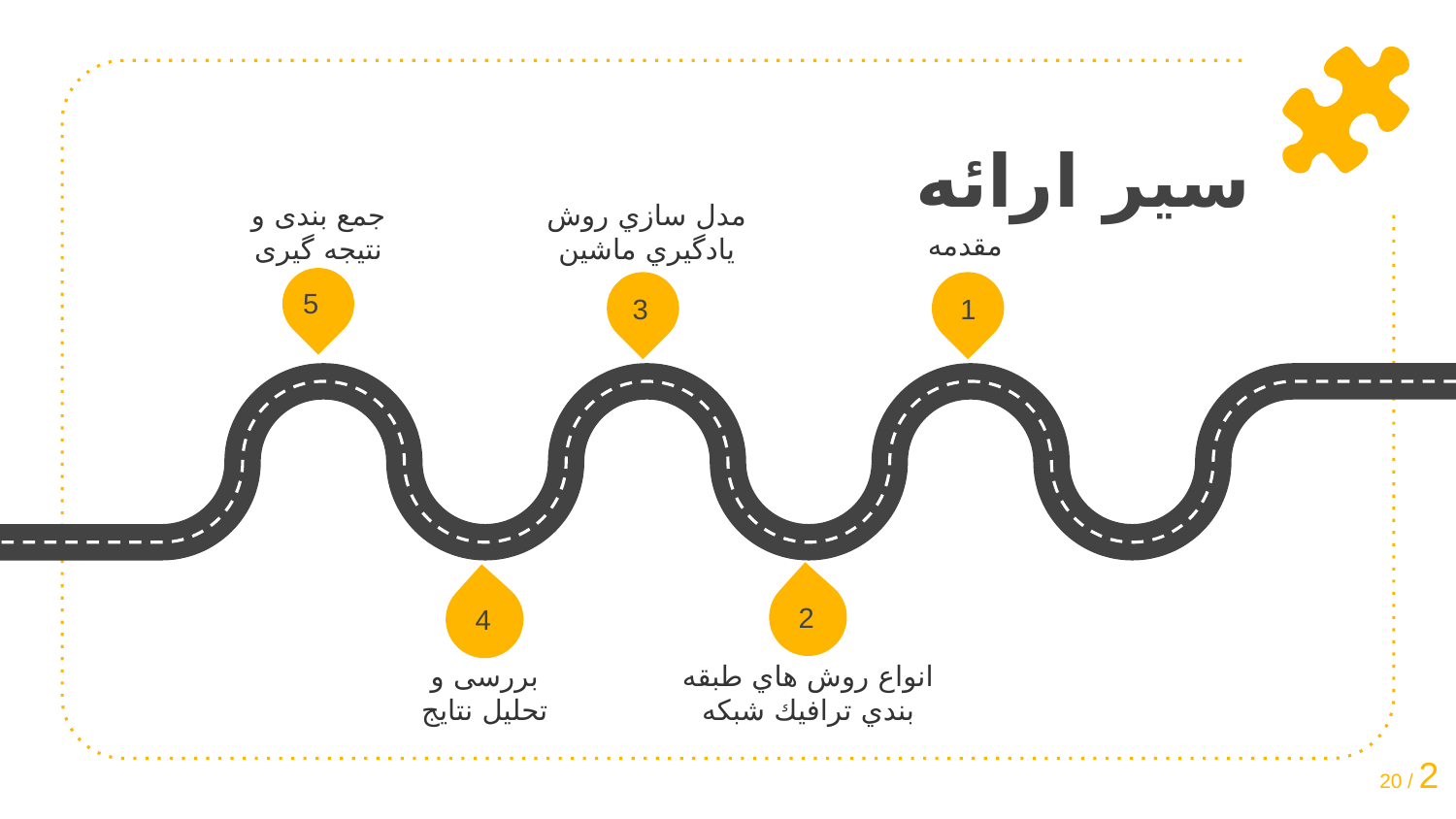

# سیر ارائه
جمع بندی و نتیجه گیری
مدل سازي روش يادگيري ماشين
مقدمه

5
3
1

2
4
بررسی و تحلیل نتایج
انواع روش هاي طبقه بندي ترافيك شبكه
20 / 2